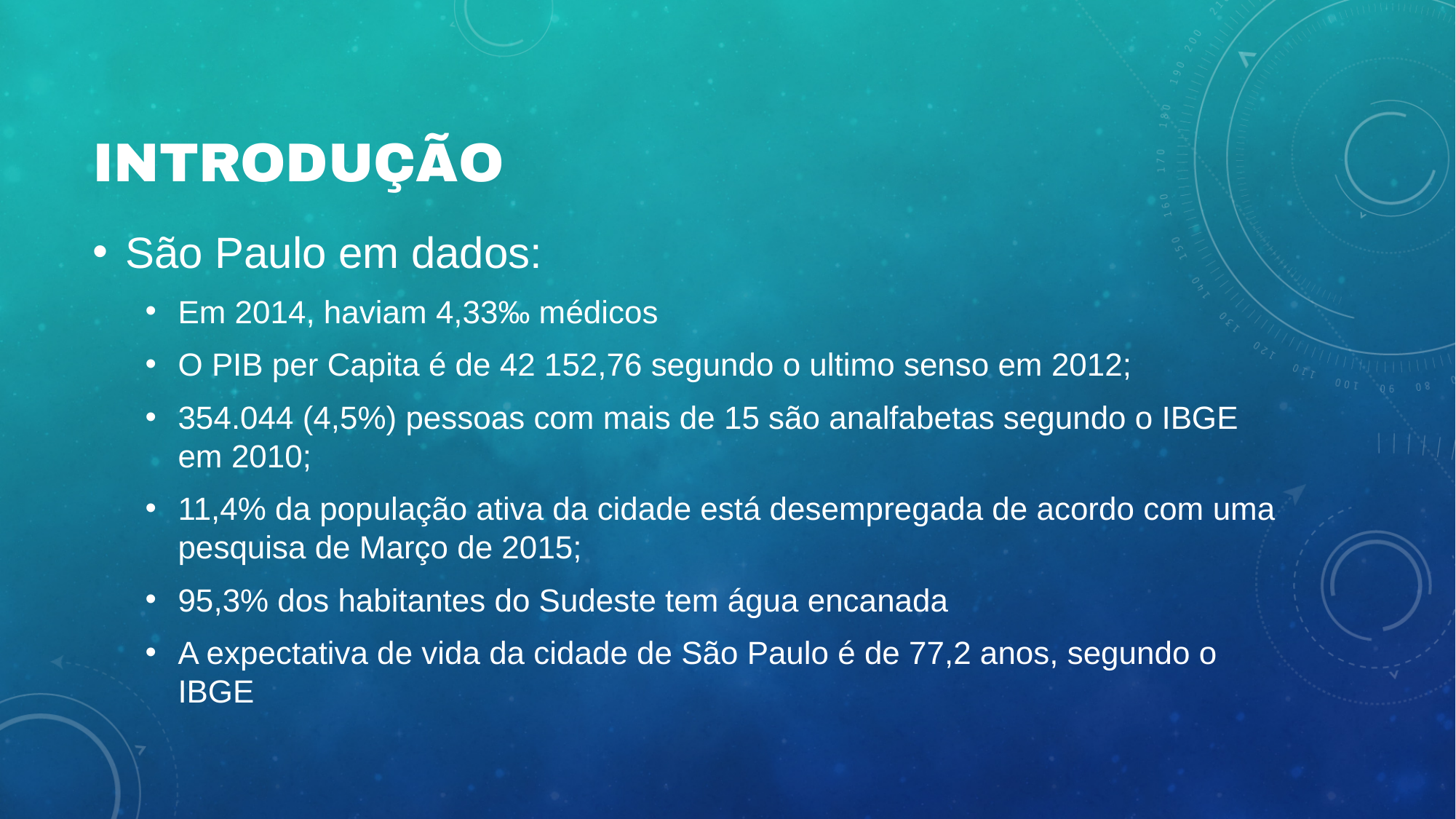

# introdução
São Paulo em dados:
Em 2014, haviam 4,33‰ médicos
O PIB per Capita é de 42 152,76 segundo o ultimo senso em 2012;
354.044 (4,5%) pessoas com mais de 15 são analfabetas segundo o IBGE em 2010;
11,4% da população ativa da cidade está desempregada de acordo com uma pesquisa de Março de 2015;
95,3% dos habitantes do Sudeste tem água encanada
A expectativa de vida da cidade de São Paulo é de 77,2 anos, segundo o IBGE